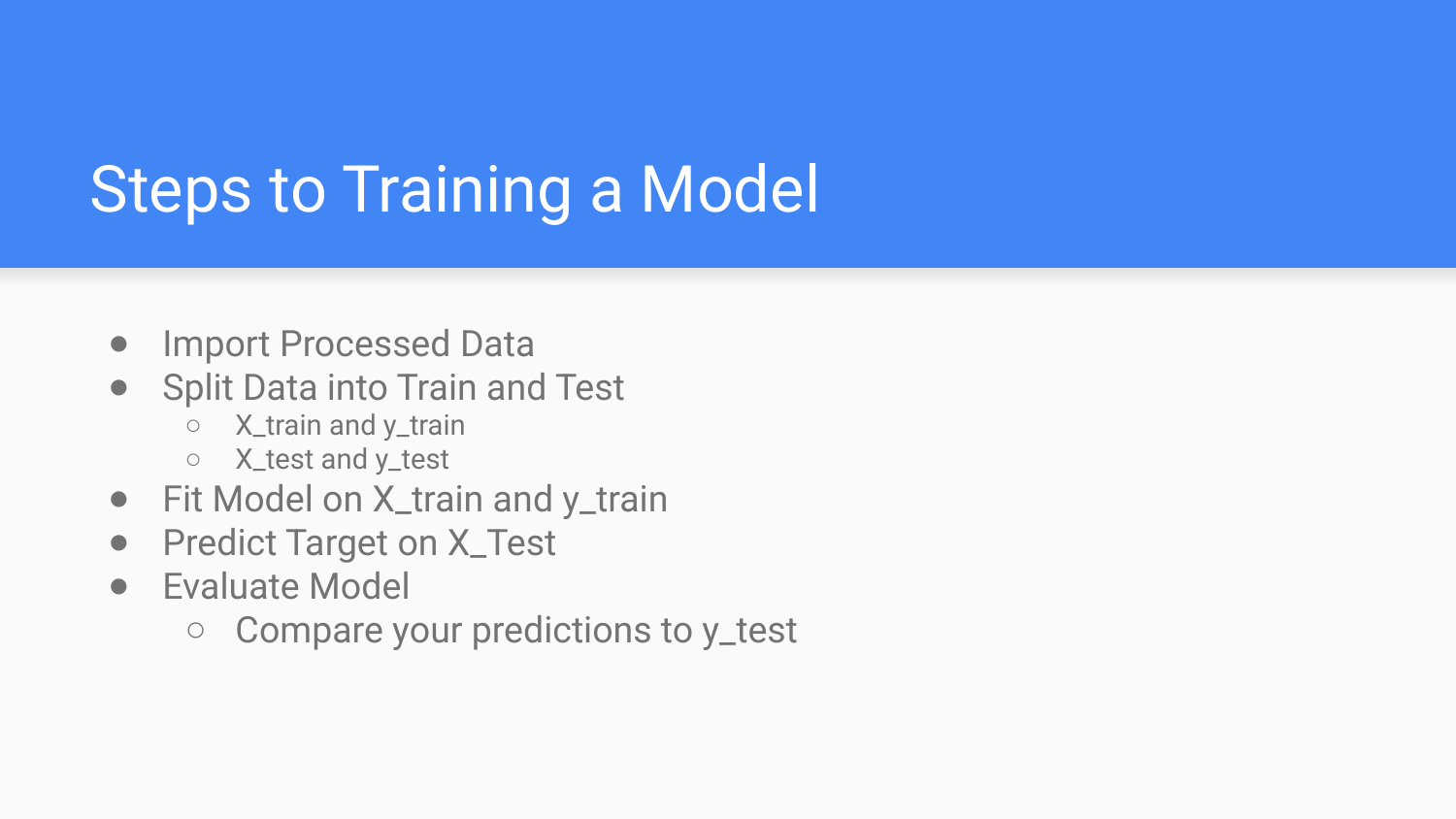

# Steps to Training a Model
Import Processed Data
Split Data into Train and Test
X_train and y_train
X_test and y_test
Fit Model on X_train and y_train
Predict Target on X_Test
Evaluate Model
Compare your predictions to y_test